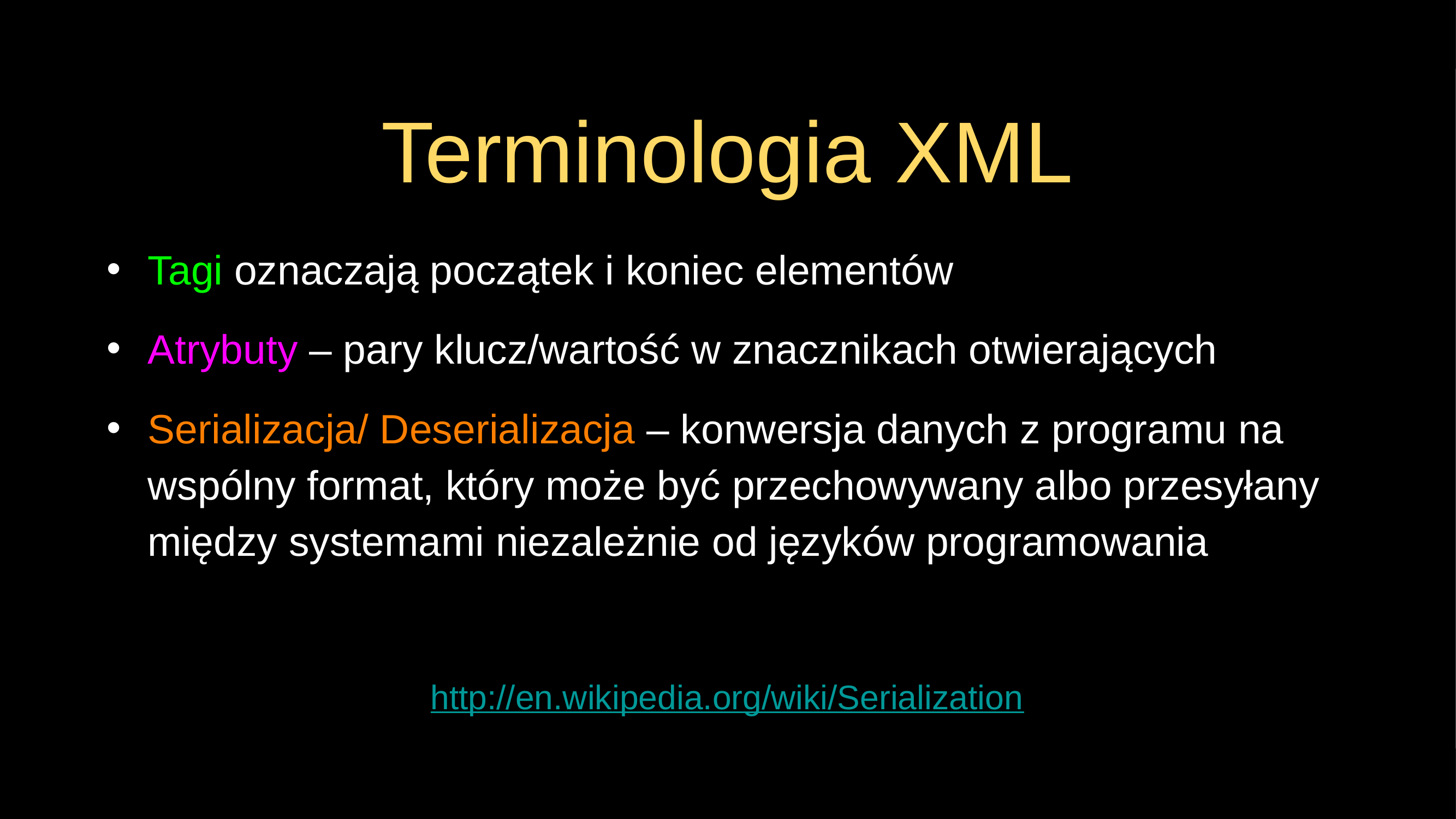

# Terminologia XML
Tagi oznaczają początek i koniec elementów
Atrybuty – pary klucz/wartość w znacznikach otwierających
Serializacja/ Deserializacja – konwersja danych z programu na wspólny format, który może być przechowywany albo przesyłany między systemami niezależnie od języków programowania
http://en.wikipedia.org/wiki/Serialization